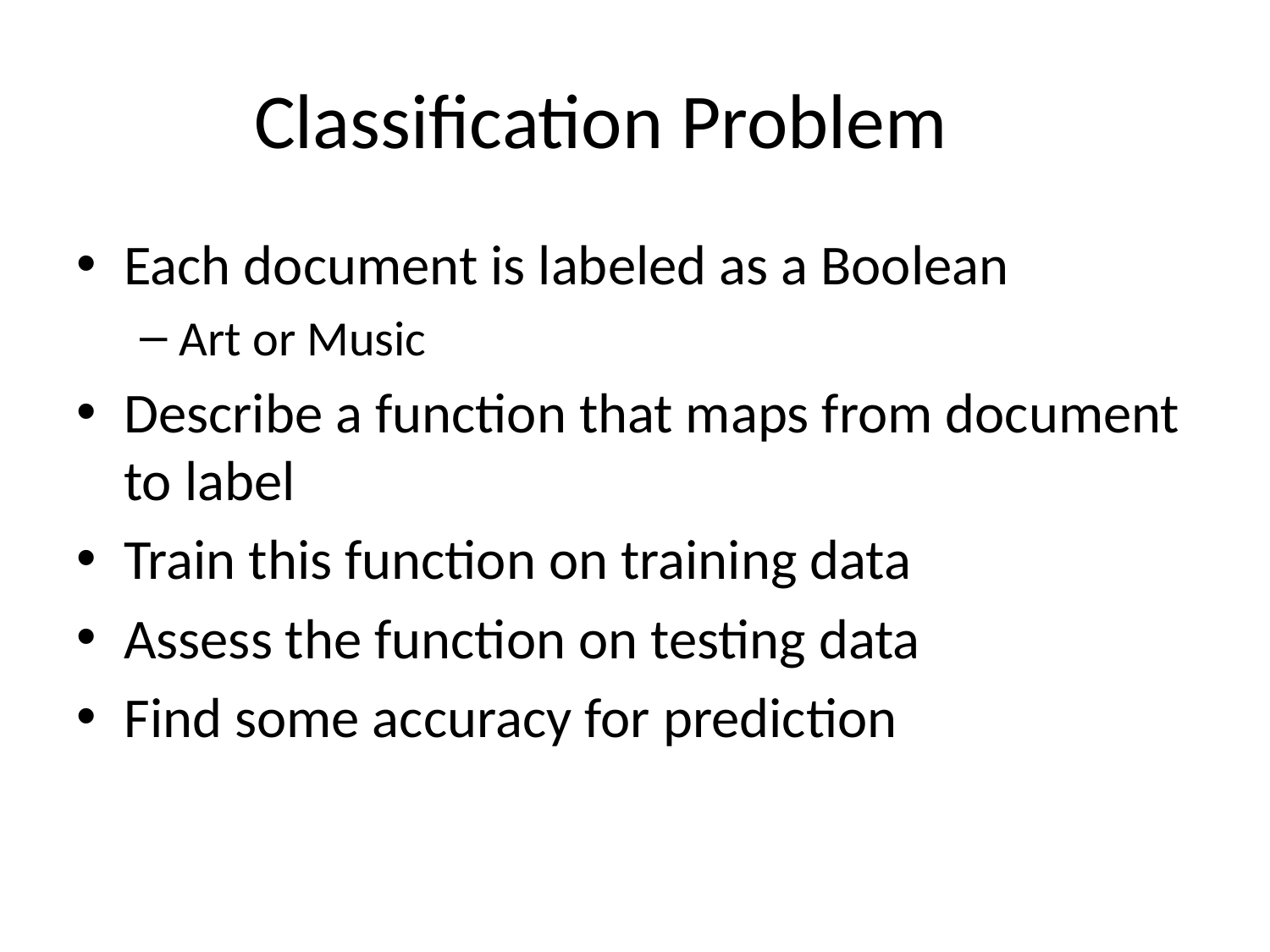

# Classification Problem
Each document is labeled as a Boolean
Art or Music
Describe a function that maps from document to label
Train this function on training data
Assess the function on testing data
Find some accuracy for prediction